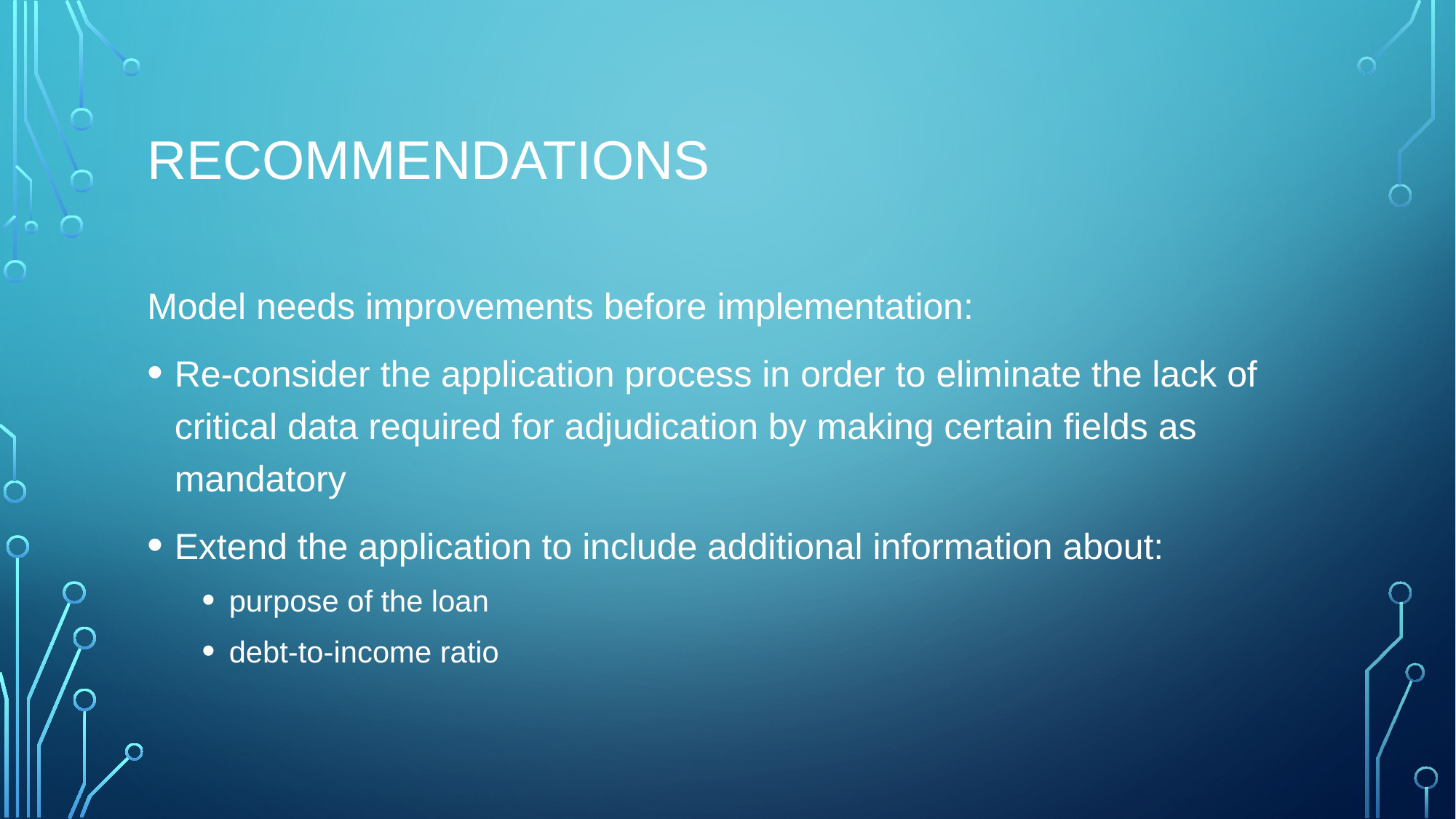

# Recommendations
Model needs improvements before implementation:
Re-consider the application process in order to eliminate the lack of critical data required for adjudication by making certain fields as mandatory
Extend the application to include additional information about:
purpose of the loan
debt-to-income ratio